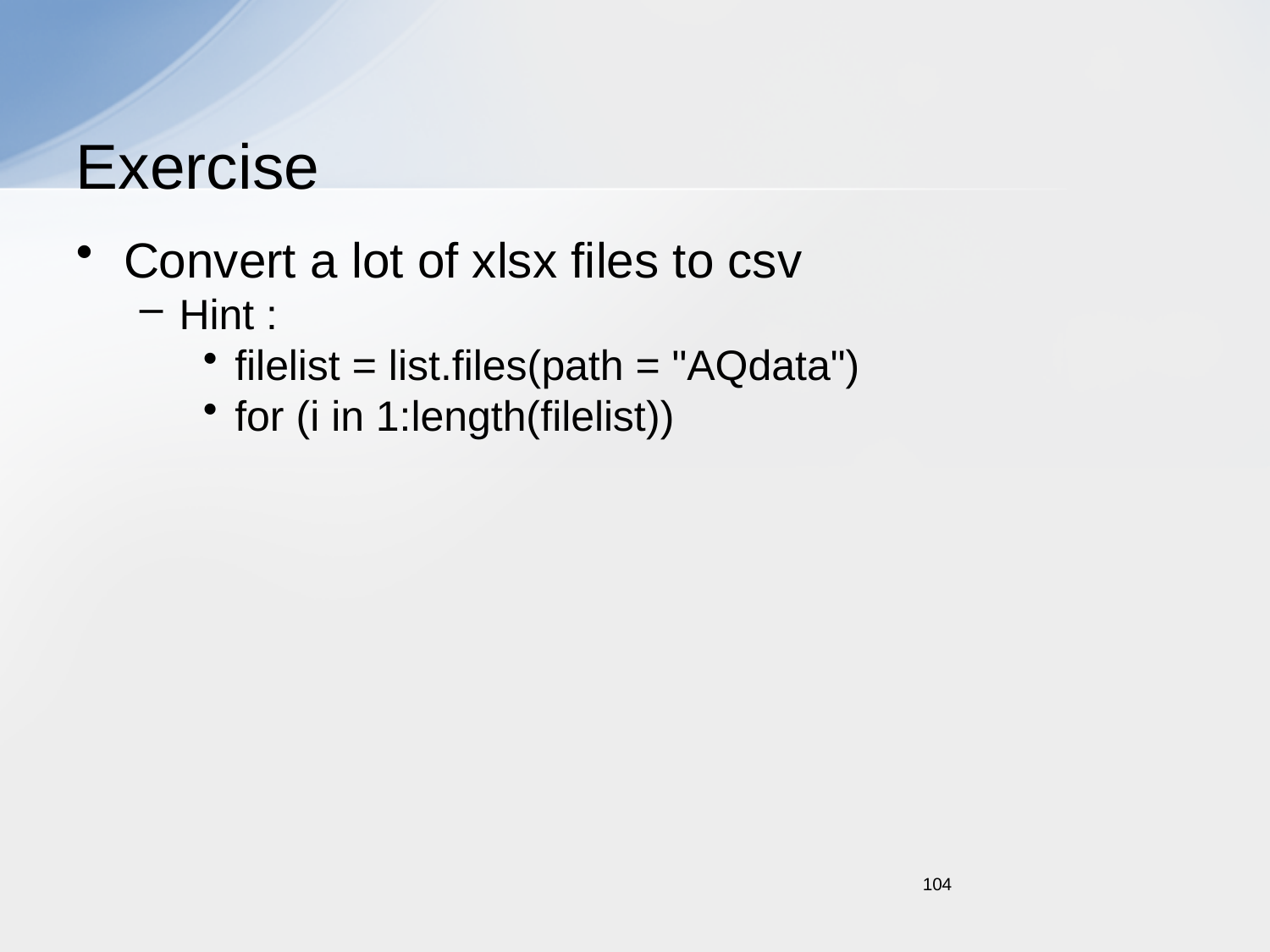

# Exercise
Convert a lot of xlsx files to csv
Hint :
filelist = list.files(path = "AQdata")
for (i in 1:length(filelist))

104